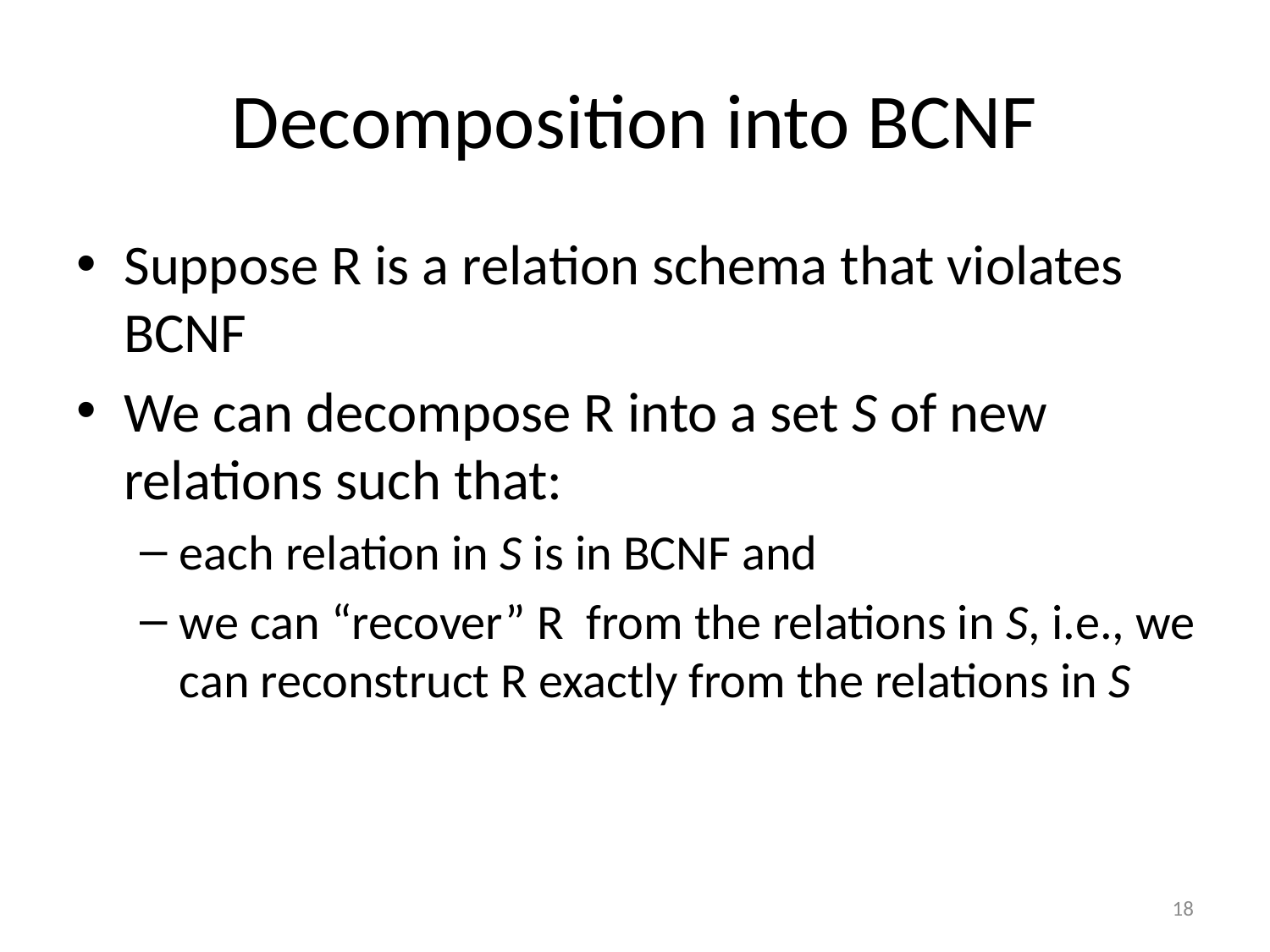

# Decomposition into BCNF
Suppose R is a relation schema that violates BCNF
We can decompose R into a set S of new relations such that:
each relation in S is in BCNF and
we can “recover” R  from the relations in S, i.e., we can reconstruct R exactly from the relations in S
18